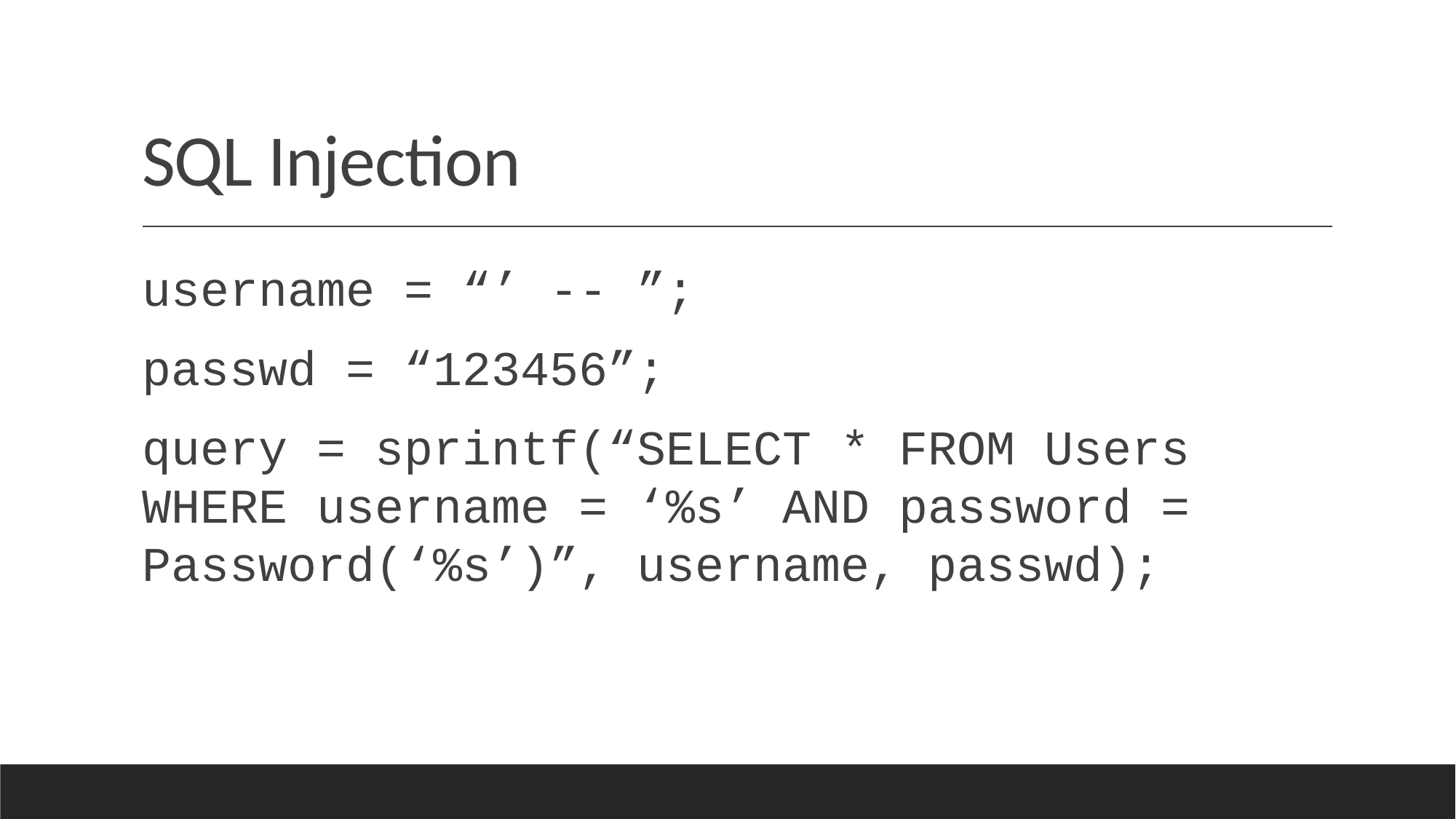

# SQL Injection
username = “’ -- ”;
passwd = “123456”;
query = sprintf(“SELECT * FROM Users WHERE username = ‘%s’ AND password = Password(‘%s’)”, username, passwd);